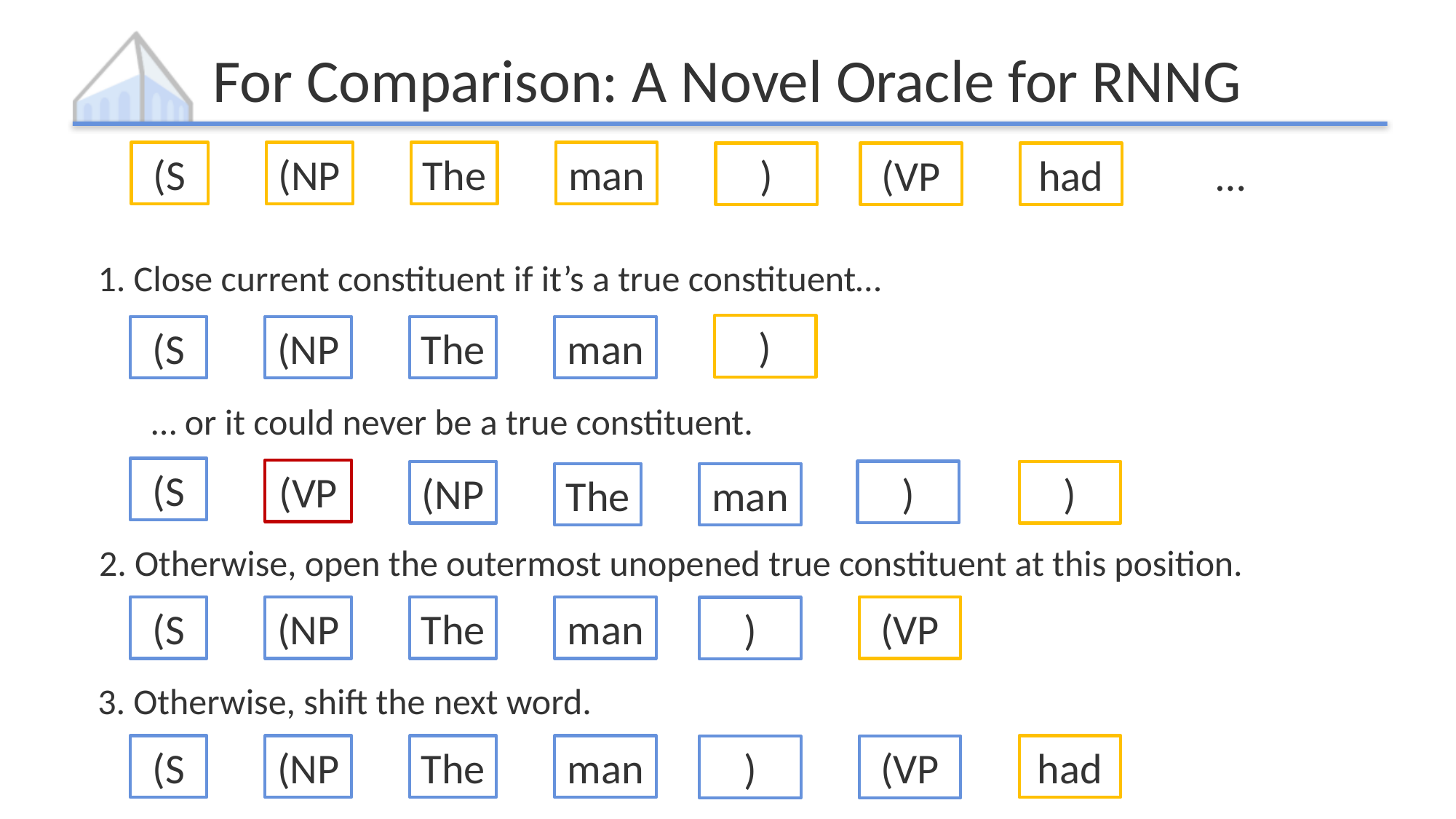

# For Comparison: A Novel Oracle for RNNG
(S
(NP
The
man
)
had
…
(VP
1. Close current constituent if it’s a true constituent…
)
(S
(NP
The
man
… or it could never be a true constituent.
(S
(VP
)
(NP
)
The
man
2. Otherwise, open the outermost unopened true constituent at this position.
(S
(NP
The
man
(VP
)
3. Otherwise, shift the next word.
(S
(NP
The
man
had
(VP
)